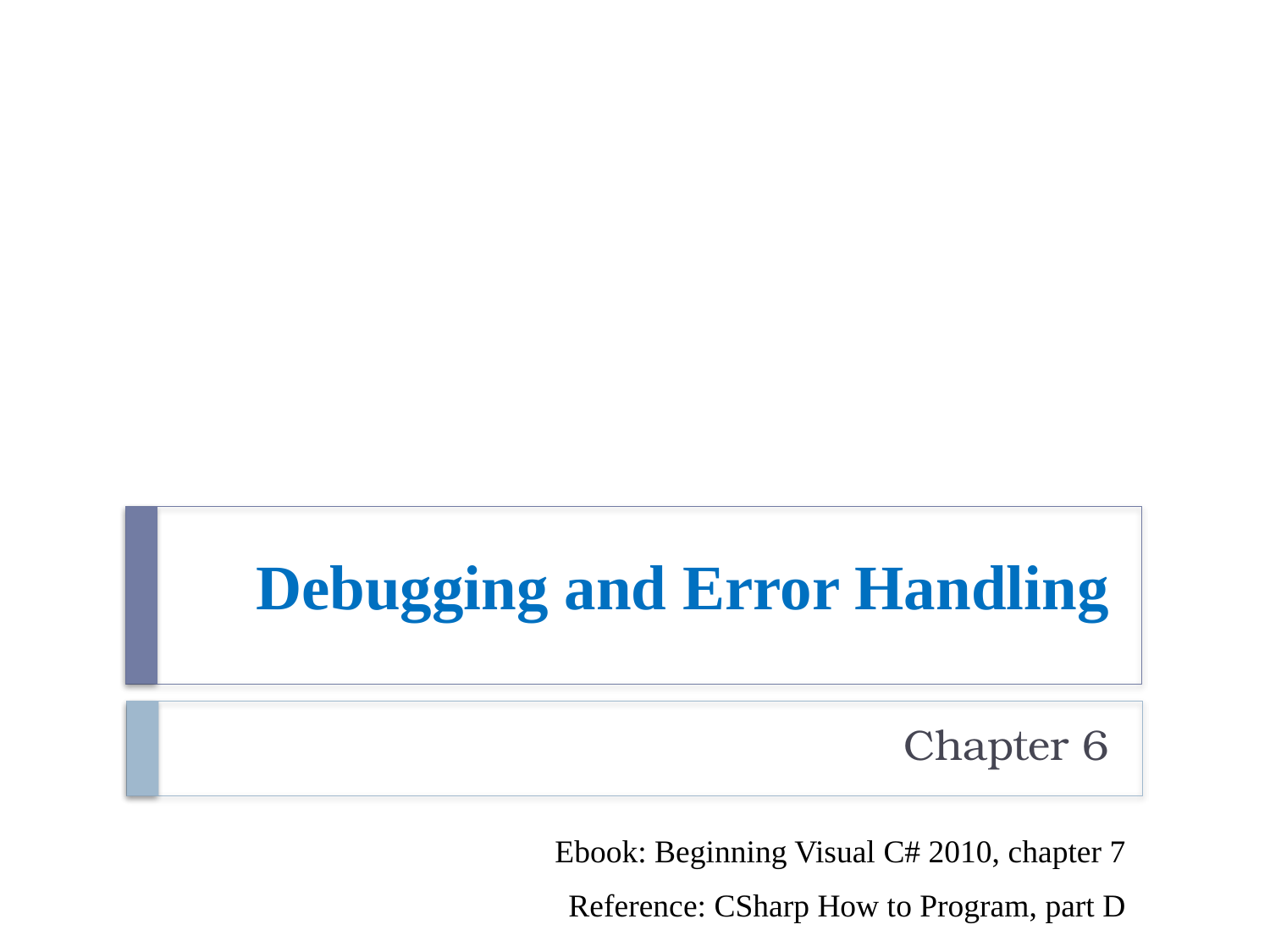

# Debugging and Error Handling
Chapter 6
Ebook: Beginning Visual C# 2010, chapter 7
Reference: CSharp How to Program, part D